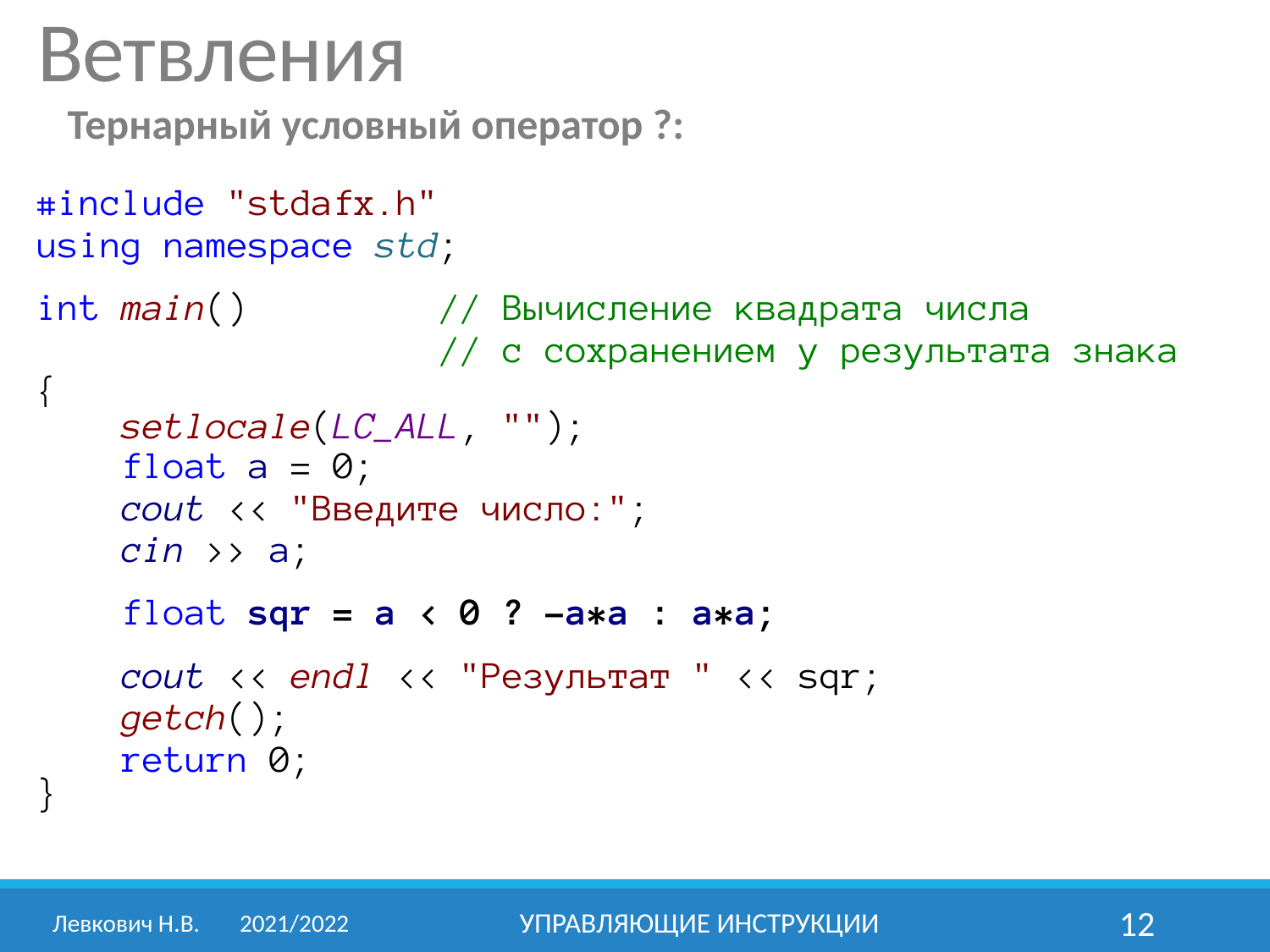

Ветвления
Тернарный условный оператор ?:
#include "stdafx.h"
using namespace std;
int main()         // Вычисление квадрата числа
                   // с сохранением у результата знака
{
    setlocale(LC_ALL, "");
    float a = 0;
    cout << "Введите число:";
    cin >> a;
    float sqr = a < 0 ? -a*a : a*a;
    cout << endl << "Результат " << sqr;
    getch();
    return 0;
}
Левкович Н.В.	2021/2022
Управляющие инструкции
12